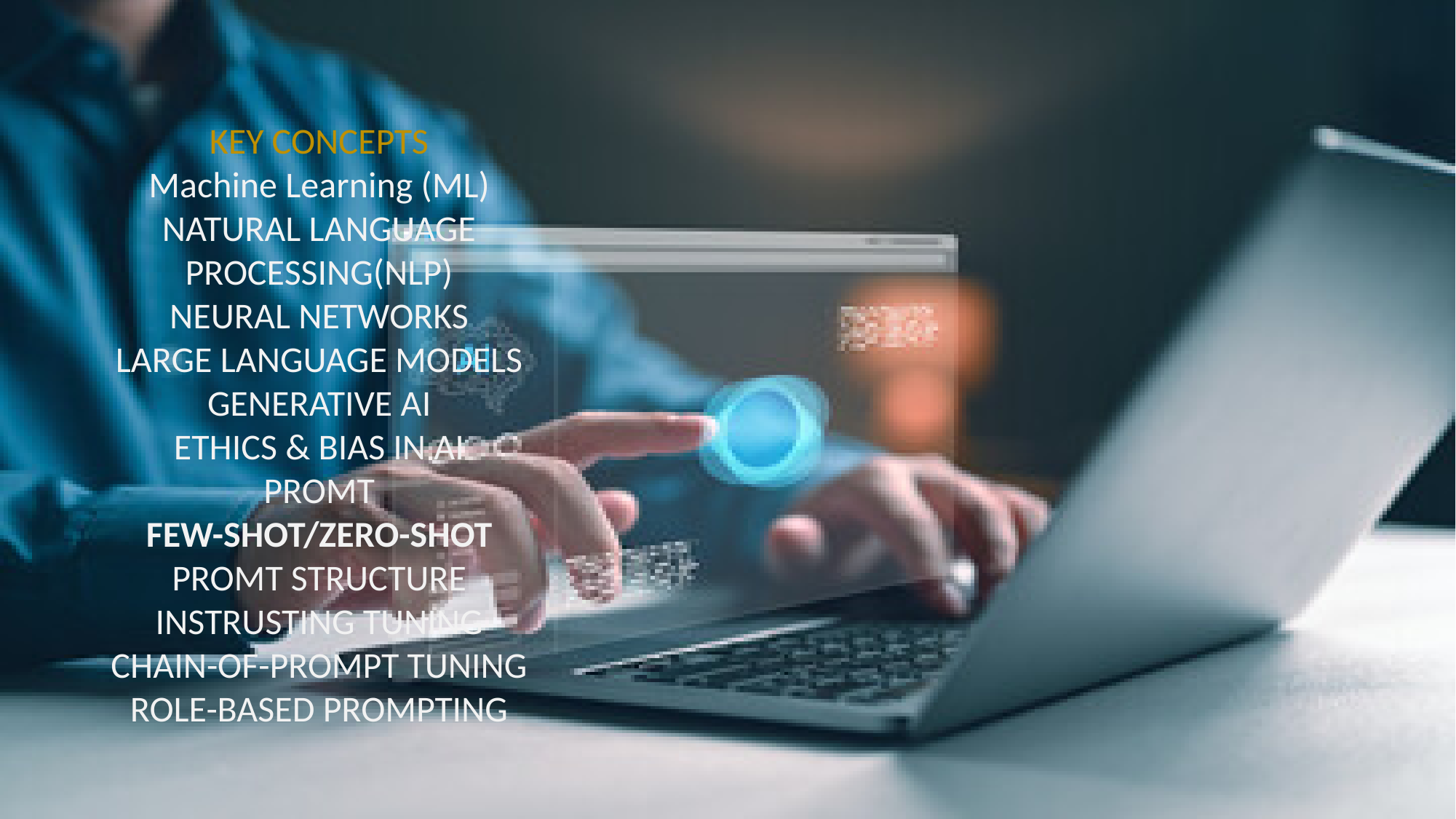

KEY CONCEPTS
Machine Learning (ML)
NATURAL LANGUAGE PROCESSING(NLP)
NEURAL NETWORKS
LARGE LANGUAGE MODELS
GENERATIVE AI
ETHICS & BIAS IN AI
PROMT
FEW-SHOT/ZERO-SHOT
PROMT STRUCTURE
INSTRUSTING TUNING
CHAIN-OF-PROMPT TUNING
ROLE-BASED PROMPTING